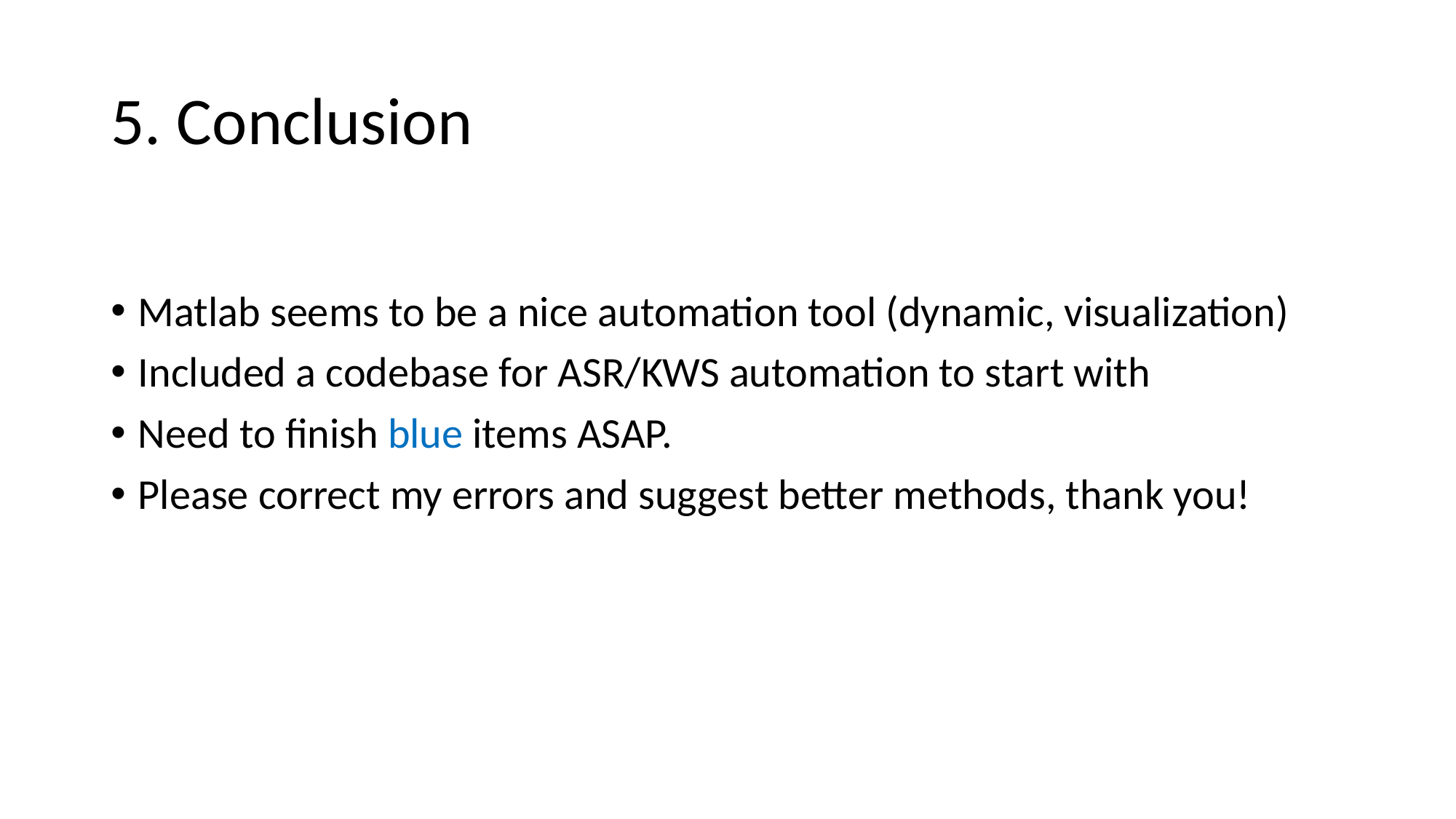

# 5. Conclusion

Matlab seems to be a nice automation tool (dynamic, visualization)
Included a codebase for ASR/KWS automation to start with
Need to finish blue items ASAP.
Please correct my errors and suggest better methods, thank you!